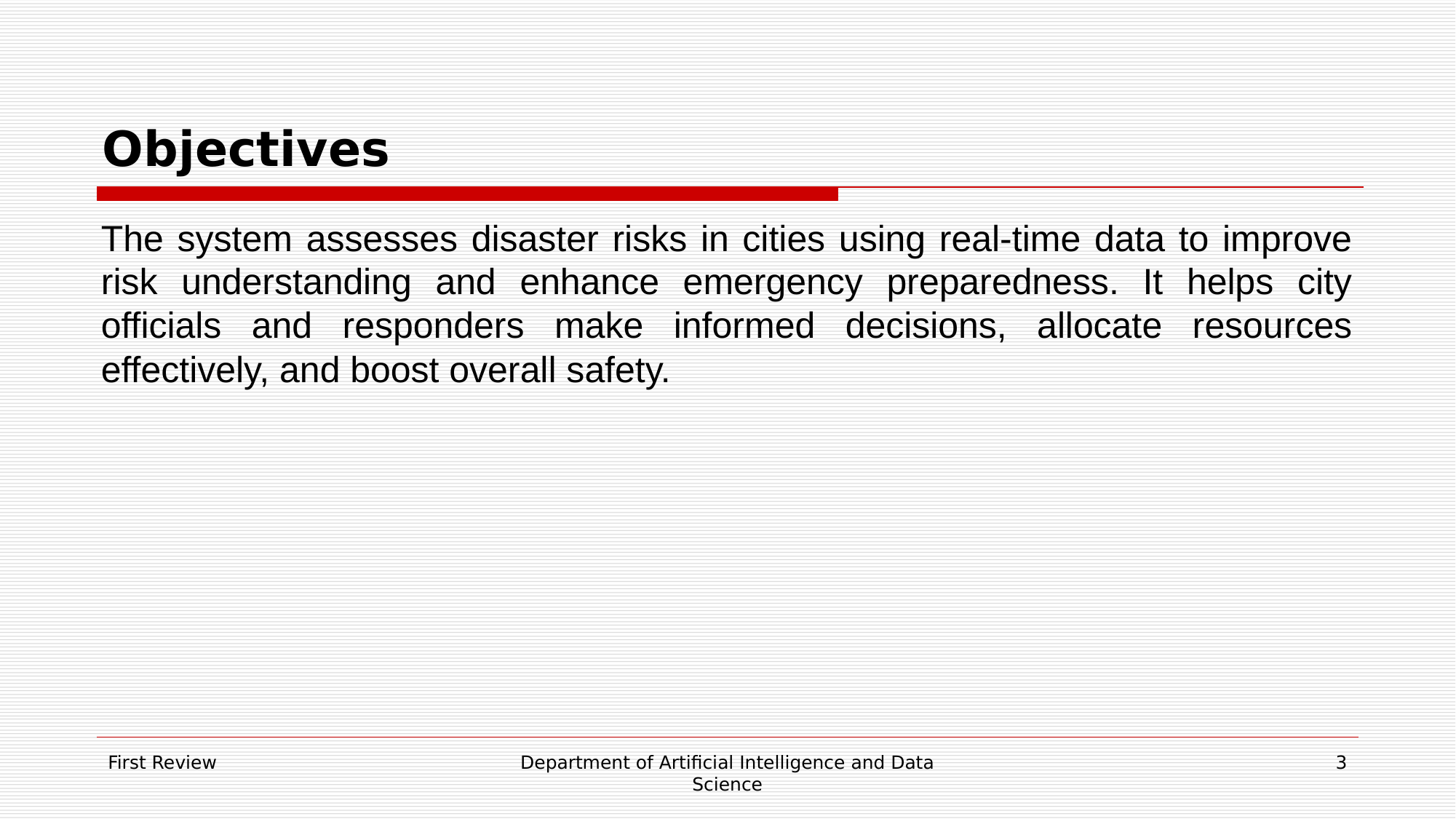

# Objectives
The system assesses disaster risks in cities using real-time data to improve risk understanding and enhance emergency preparedness. It helps city officials and responders make informed decisions, allocate resources effectively, and boost overall safety.
First Review

Department of Artificial Intelligence and Data Science
3